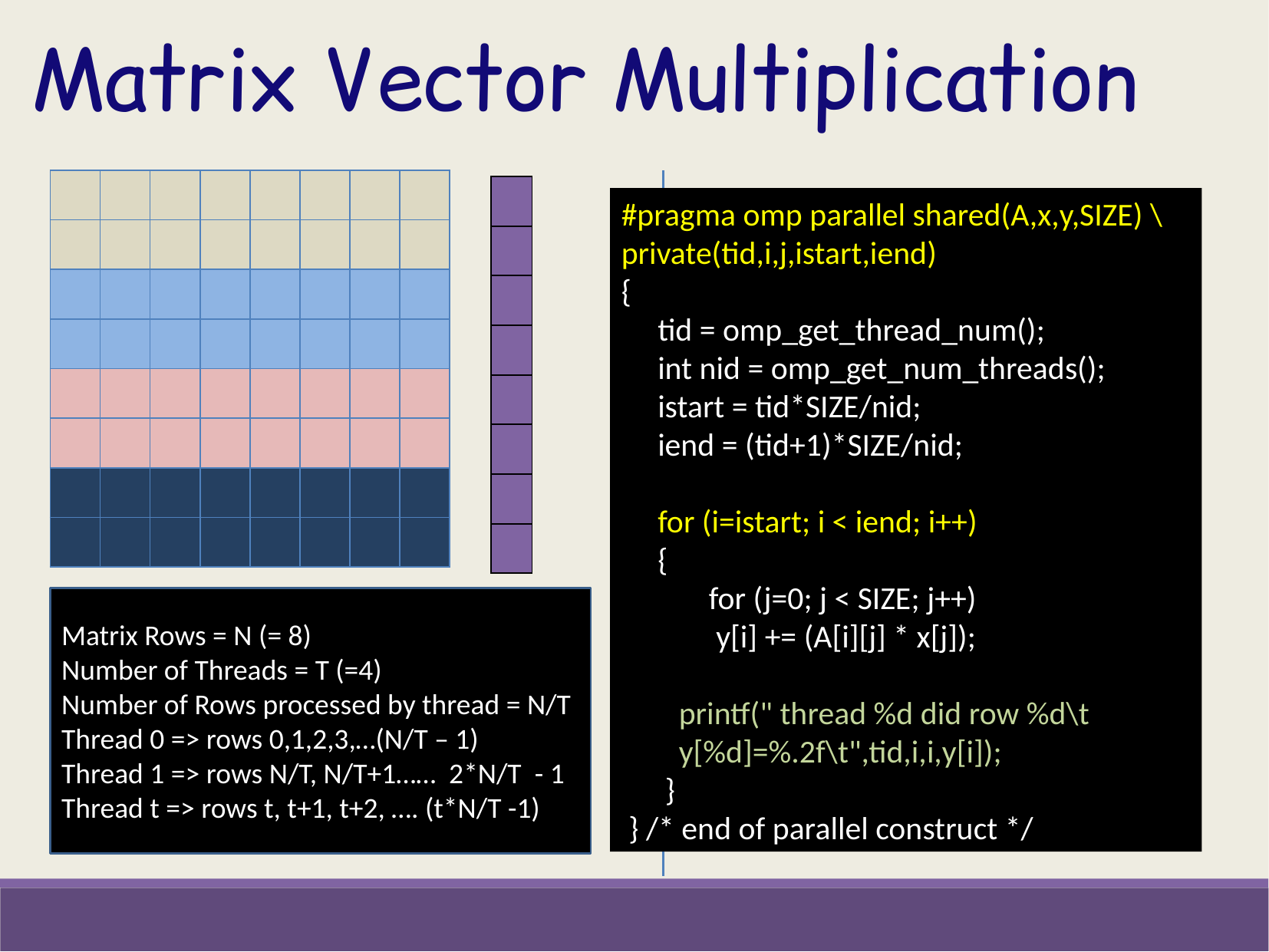

Matrix Vector Multiplication
|  |  |  |  |  |  |  |  |
| --- | --- | --- | --- | --- | --- | --- | --- |
|  |  |  |  |  |  |  |  |
|  |  |  |  |  |  |  |  |
|  |  |  |  |  |  |  |  |
|  |  |  |  |  |  |  |  |
|  |  |  |  |  |  |  |  |
|  |  |  |  |  |  |  |  |
|  |  |  |  |  |  |  |  |
|  |
| --- |
|  |
|  |
|  |
|  |
|  |
|  |
|  |
#pragma omp parallel shared(A,x,y,SIZE) \ private(tid,i,j,istart,iend)
{
     tid = omp_get_thread_num();
     int nid = omp_get_num_threads();
     istart = tid*SIZE/nid;
     iend = (tid+1)*SIZE/nid;

     for (i=istart; i < iend; i++)
     {
            for (j=0; j < SIZE; j++)
             y[i] += (A[i][j] * x[j]);

printf(" thread %d did row %d\t  y[%d]=%.2f\t",tid,i,i,y[i]);
      }
 } /* end of parallel construct */
Matrix Rows = N (= 8)
Number of Threads = T (=4)
Number of Rows processed by thread = N/T
Thread 0 => rows 0,1,2,3,…(N/T – 1)
Thread 1 => rows N/T, N/T+1……  2*N/T  - 1
Thread t => rows t, t+1, t+2, …. (t*N/T -1)